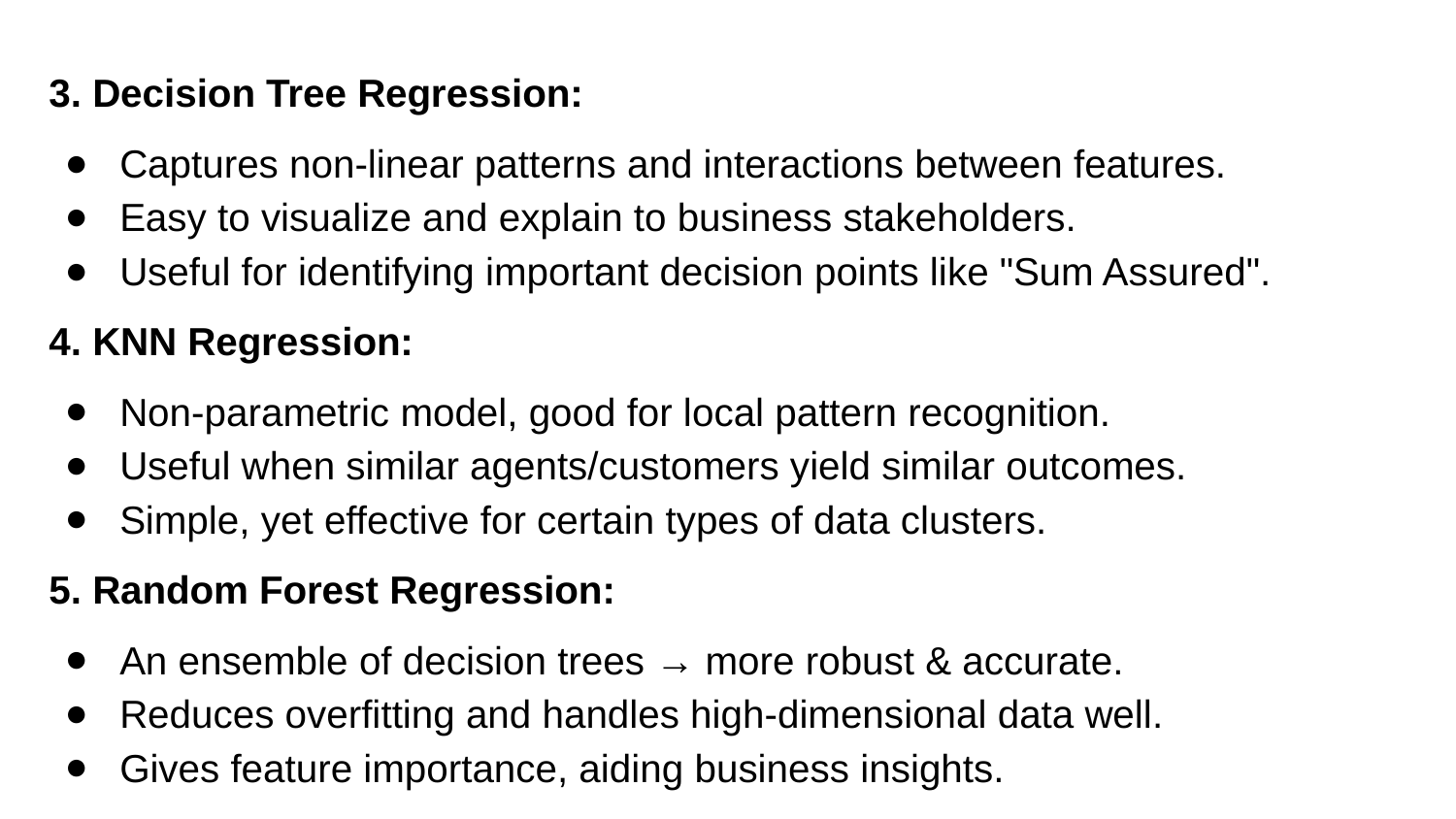

3. Decision Tree Regression:
Captures non-linear patterns and interactions between features.
Easy to visualize and explain to business stakeholders.
Useful for identifying important decision points like "Sum Assured".
4. KNN Regression:
Non-parametric model, good for local pattern recognition.
Useful when similar agents/customers yield similar outcomes.
Simple, yet effective for certain types of data clusters.
5. Random Forest Regression:
An ensemble of decision trees → more robust & accurate.
Reduces overfitting and handles high-dimensional data well.
Gives feature importance, aiding business insights.